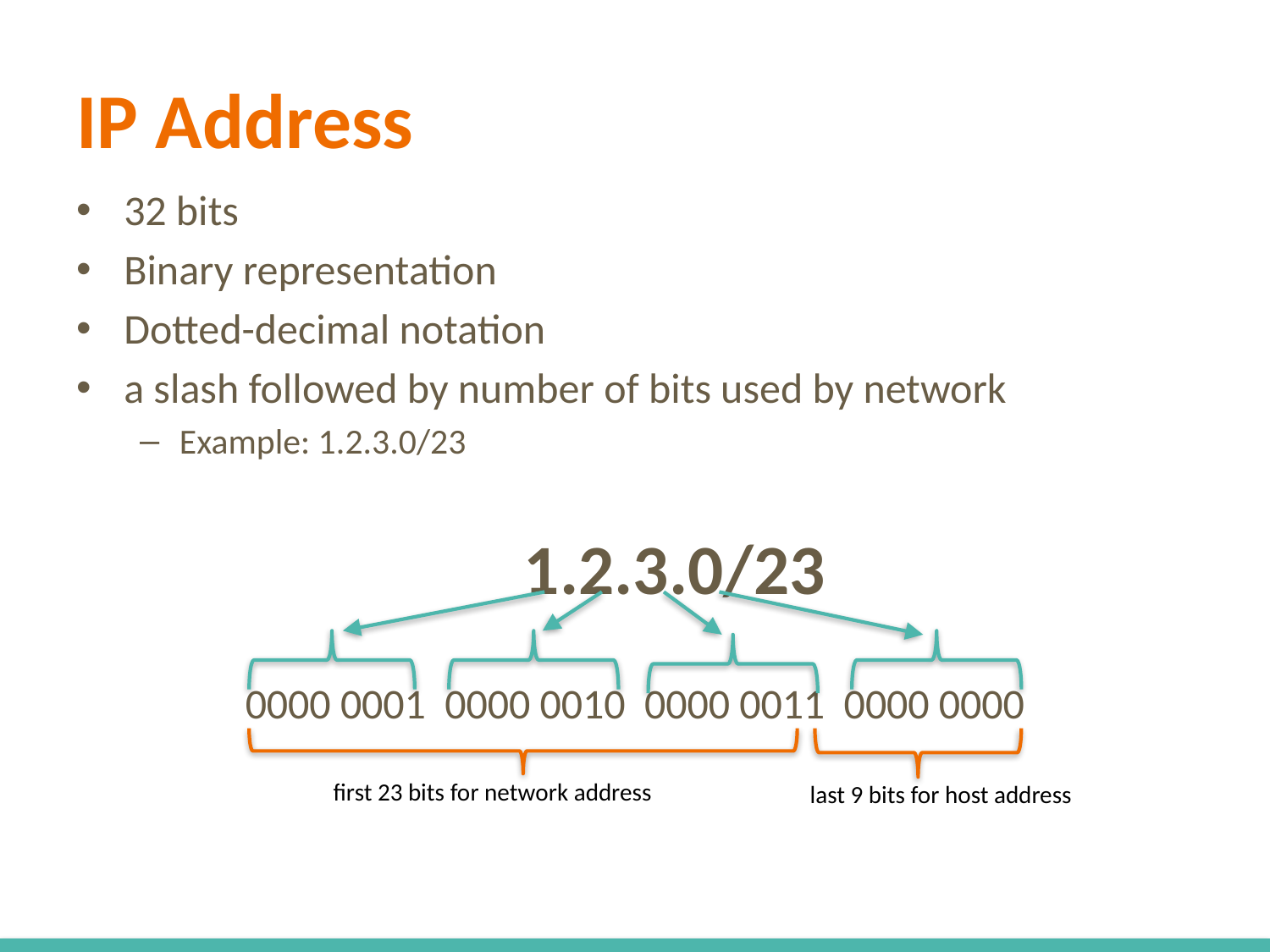

IP Address
32 bits
Binary representation
Dotted-decimal notation
a slash followed by number of bits used by network
Example: 1.2.3.0/23

     1.2.3.0/23

0000 0001  0000 0010  0000 0011  0000 0000

last 9 bits for host address

first 23 bits for network address